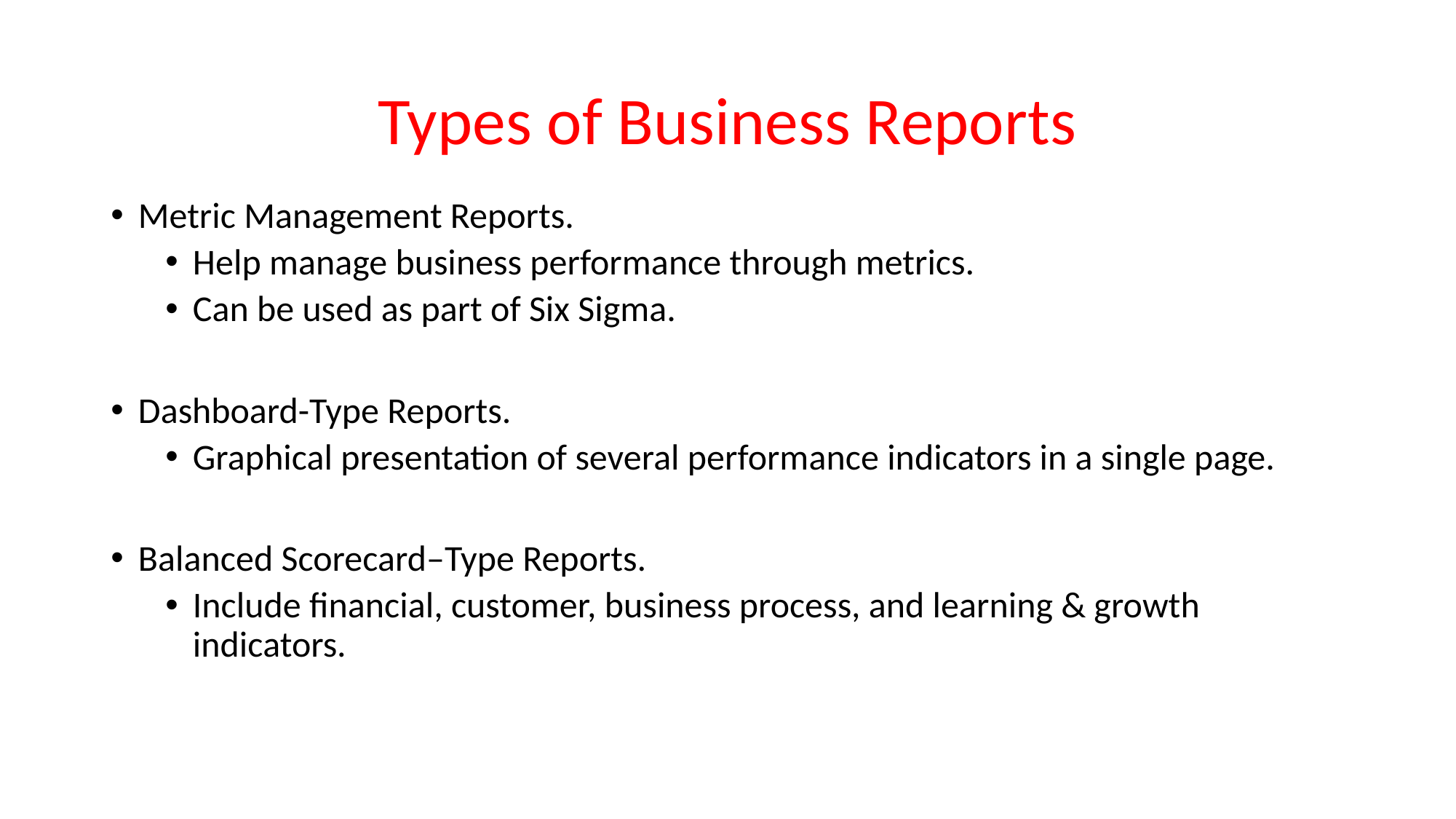

# Types of Business Reports
Metric Management Reports.
Help manage business performance through metrics.
Can be used as part of Six Sigma.

Dashboard-Type Reports.
Graphical presentation of several performance indicators in a single page.

Balanced Scorecard–Type Reports.
Include financial, customer, business process, and learning & growth indicators.